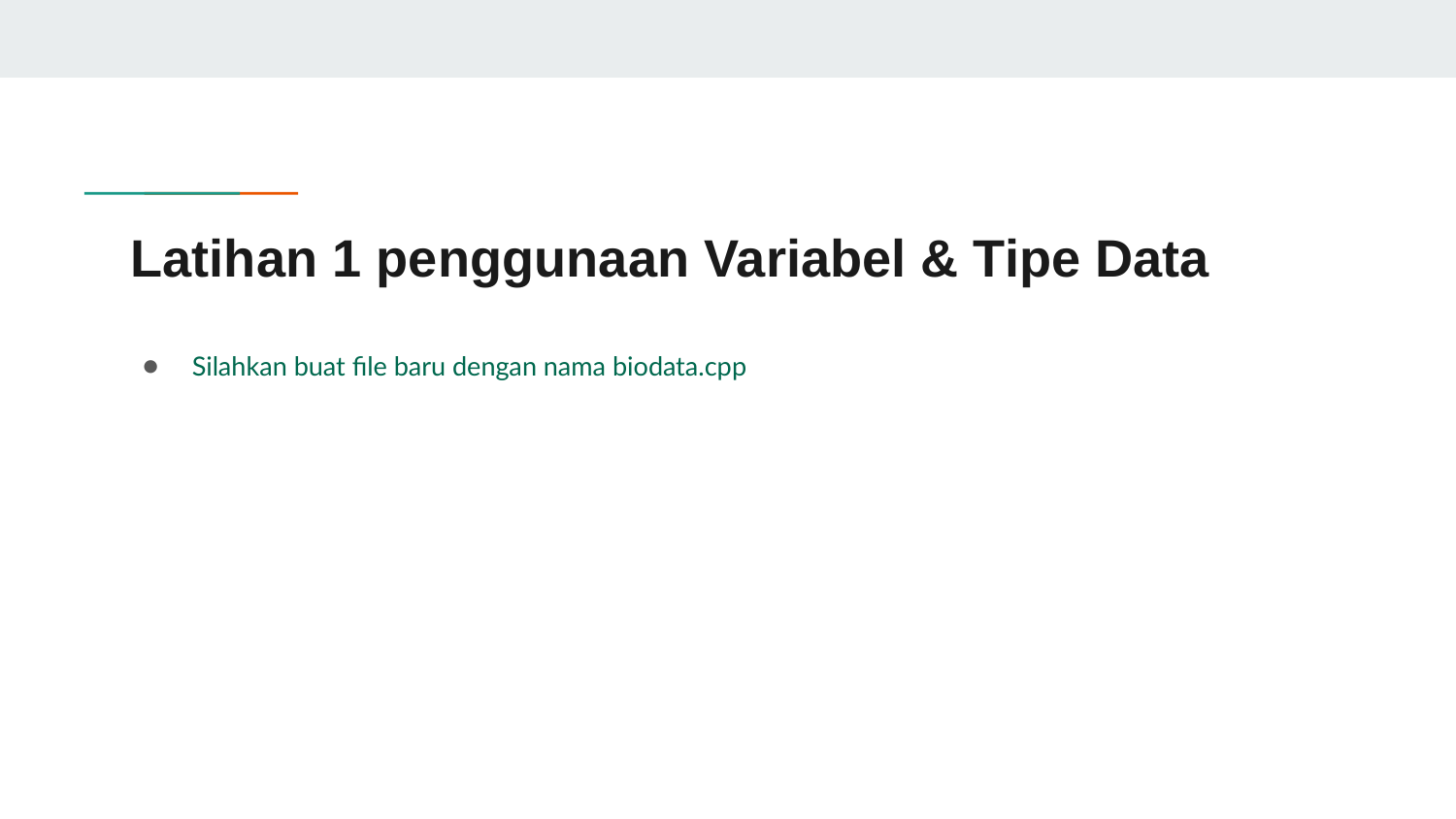

# Latihan 1 penggunaan Variabel & Tipe Data
Silahkan buat file baru dengan nama biodata.cpp